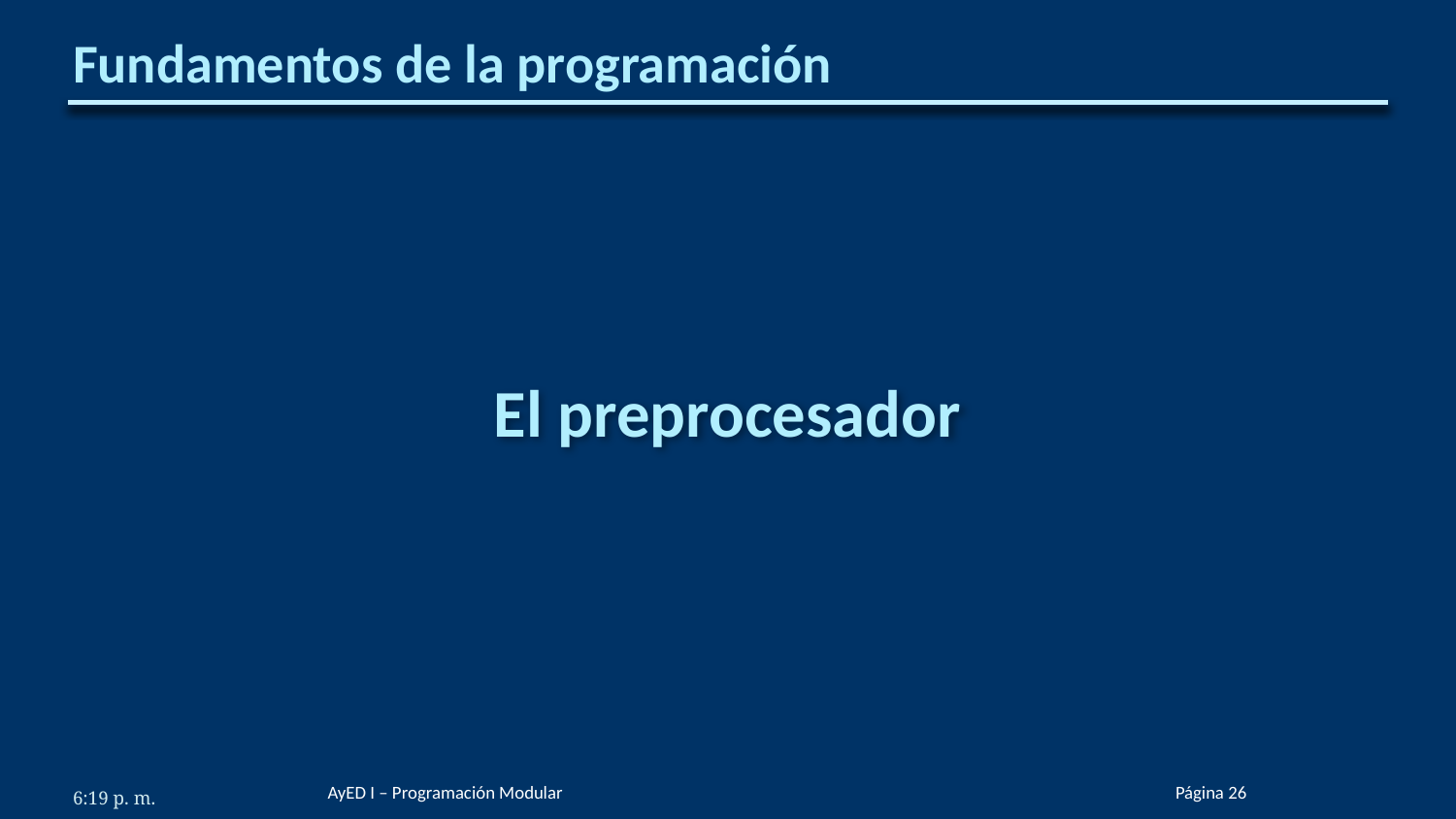

# Fundamentos de la programación
El preprocesador
AyED I – Programación Modular
Página 26
6:19 p. m.